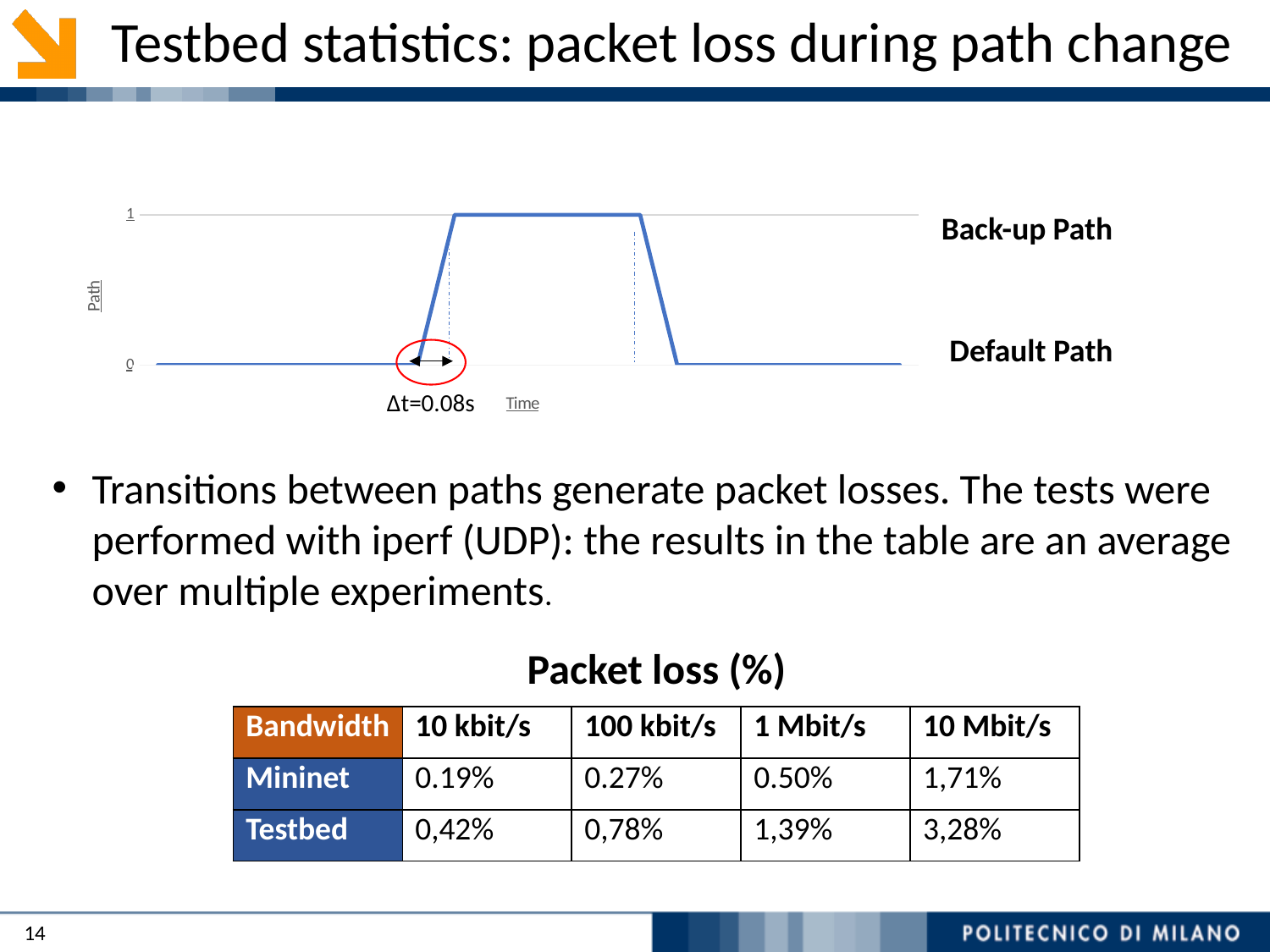

# Testbed statistics: packet loss during path change

### Chart

| Category |  |
|---|---|
| 0 | 0.0 |
| 0.5 | 0.0 |
| 1 | 0.0 |
| 1.5 | 0.0 |
| 2 | 0.0 |
| 2.5 | 0.0 |
| 3 | 0.0 |
| 3.5 | 0.0 |
| 4 | 1.0 |
| 4.5 | 1.0 |
| 5 | 1.0 |
| 5.5 | 1.0 |
| 6 | 1.0 |
| 6.5 | 1.0 |
| 7 | 0.0 |
| 7.5 | 0.0 |
| 8 | 0.0 |
| 8.5 | 0.0 |
| 9 | 0.0 |
| 9.5 | 0.0 |
| 10 | 0.0 |
Back-up Path
Default Path

∆t=0.08s
Transitions between paths generate packet losses. The tests were performed with iperf (UDP): the results in the table are an average over multiple experiments.

Packet loss (%)
| Bandwidth | 10 kbit/s | 100 kbit/s | 1 Mbit/s | 10 Mbit/s |
| --- | --- | --- | --- | --- |
| Mininet | 0.19% | 0.27% | 0.50% | 1,71% |
| Testbed | 0,42% | 0,78% | 1,39% | 3,28% |
14